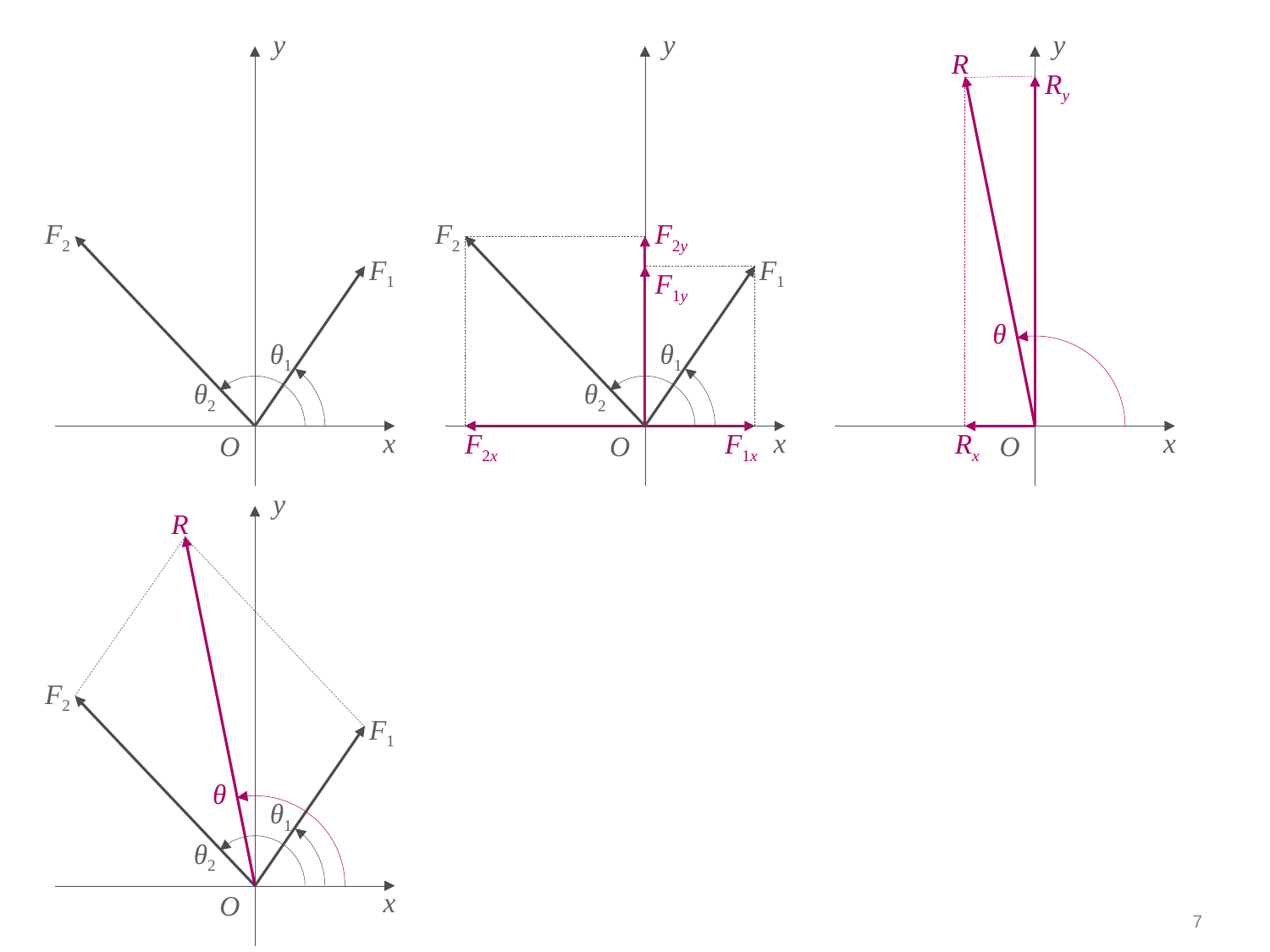

y
F2
F1
θ1

θ2

O
x
y
F2
F2y
F1
F1y
θ1

θ2
O
x
F2x
F1x
y
R
Ry
θ

O
x
Rx
y
R
F2
F1
θ

θ1

θ2

O
x